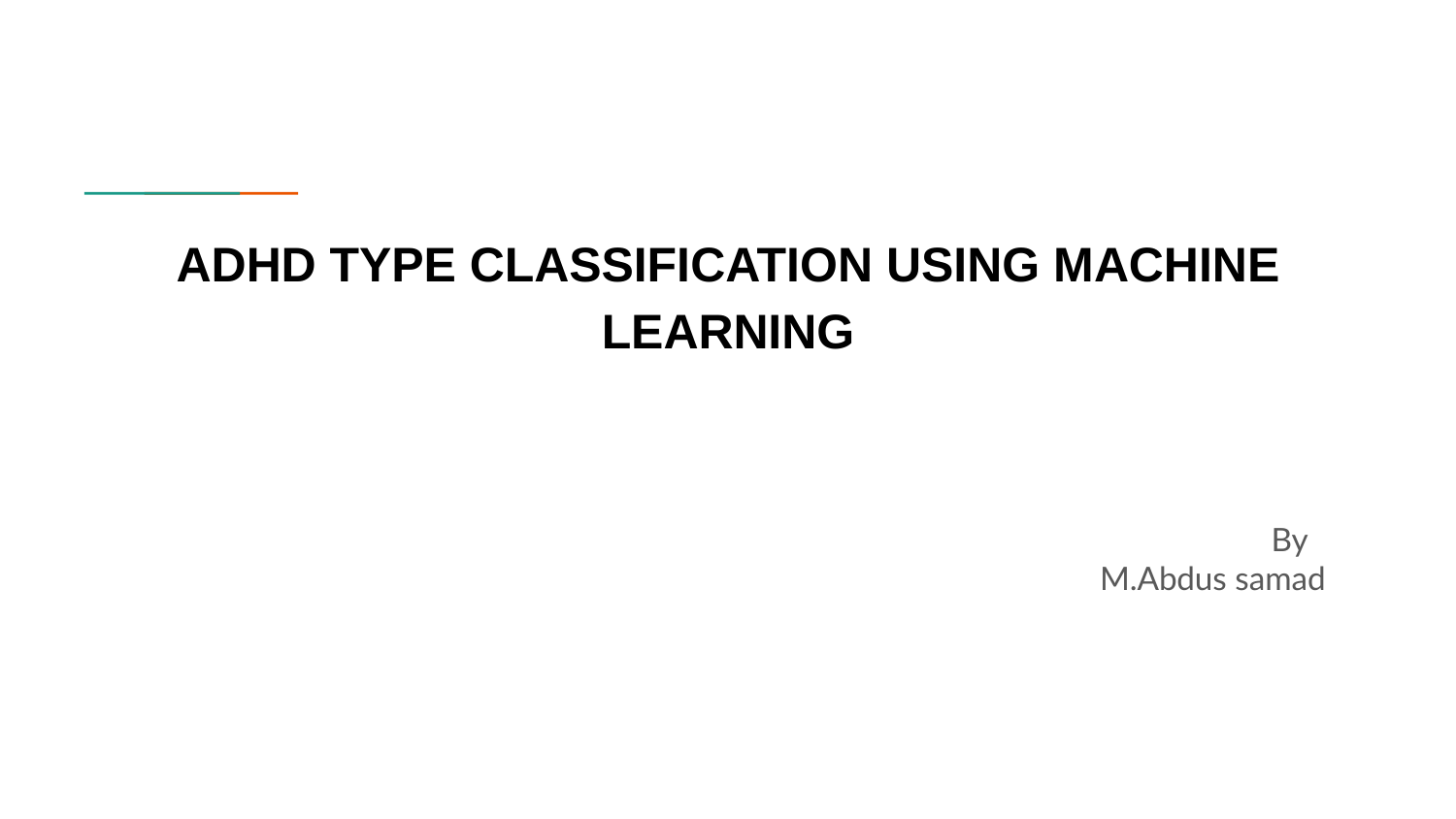

# ADHD TYPE CLASSIFICATION USING MACHINE LEARNING
                                                                                                                                          By
 M.Abdus samad